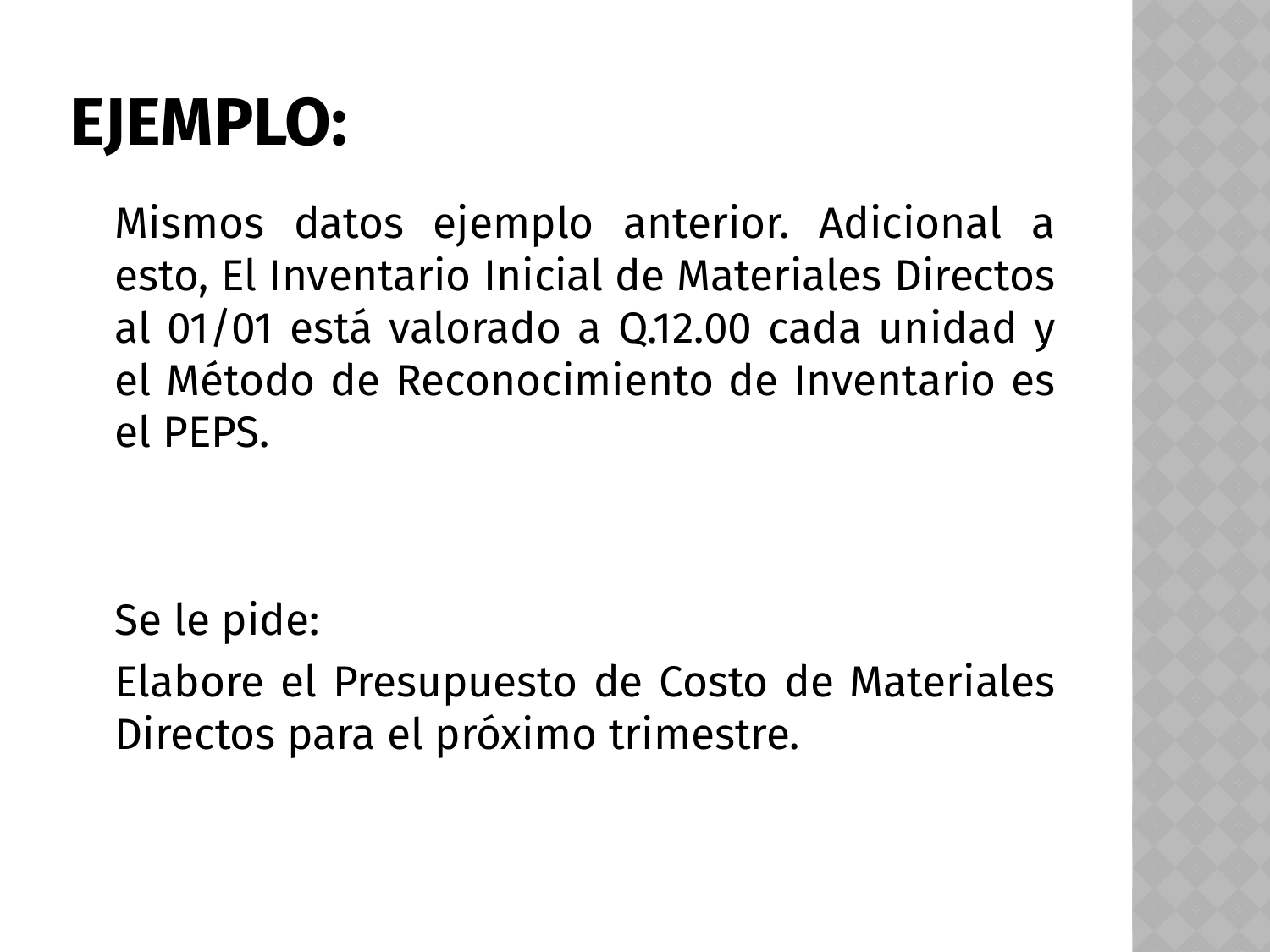

# Ejemplo:
	Mismos datos ejemplo anterior. Adicional a esto, El Inventario Inicial de Materiales Directos al 01/01 está valorado a Q.12.00 cada unidad y el Método de Reconocimiento de Inventario es el PEPS.

	Se le pide:
	Elabore el Presupuesto de Costo de Materiales Directos para el próximo trimestre.